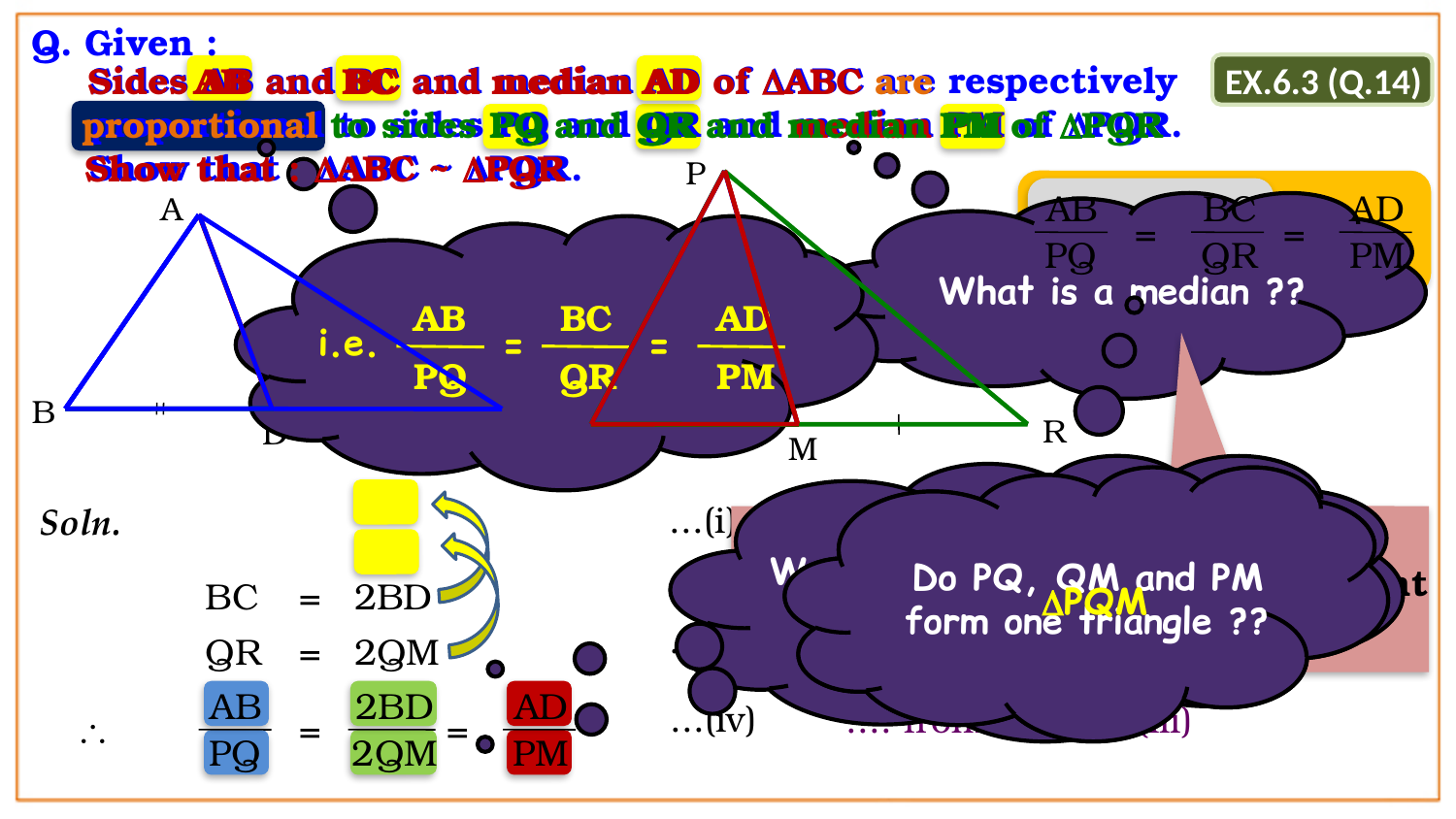

Q. Given :
Sides AB and BC and median AD of ΔABC are respectively
proportional to sides PQ and QR and median PM of ΔPQR.
Show that : ΔABC ~ ΔPQR.
Sides AB and BC and median AD of ΔABC
BC
AB
are
median AD
AD
EX.6.3 (Q.14)

to sides PQ and QR and median PM of ΔPQR
median PM
PM
proportional
PQ
QR

Show that : ΔABC ~ ΔPQR
P

AB
BC
AD
=
=
PQ
QR
PM
A

What is a median ??
AB
BC
AD
i.e.
=
=
PQ
QR
PM
B
Q
C
R
D
M

...(i)
........ [given]
Soln.
A line segment drawn from a
vertex of a triangle to the midpoint
of its opposite side.

We have one pair of elements
to prove ΔABC ∼ ΔPQR
Do AB, BD and AD
form one triangle ??
Do PQ, QM and PM
form one triangle ??
...(ii)
........ [AD is the median]
Lets find another pair
BC
=
2BD

ΔABD
ΔPQM
...(iii)
........ [PM is the median]
QR
=
2QM
AB
2BD
AD

...(iv)
.... from (i) (ii) & (iii)
=
=
∴
PQ
2QM
PM